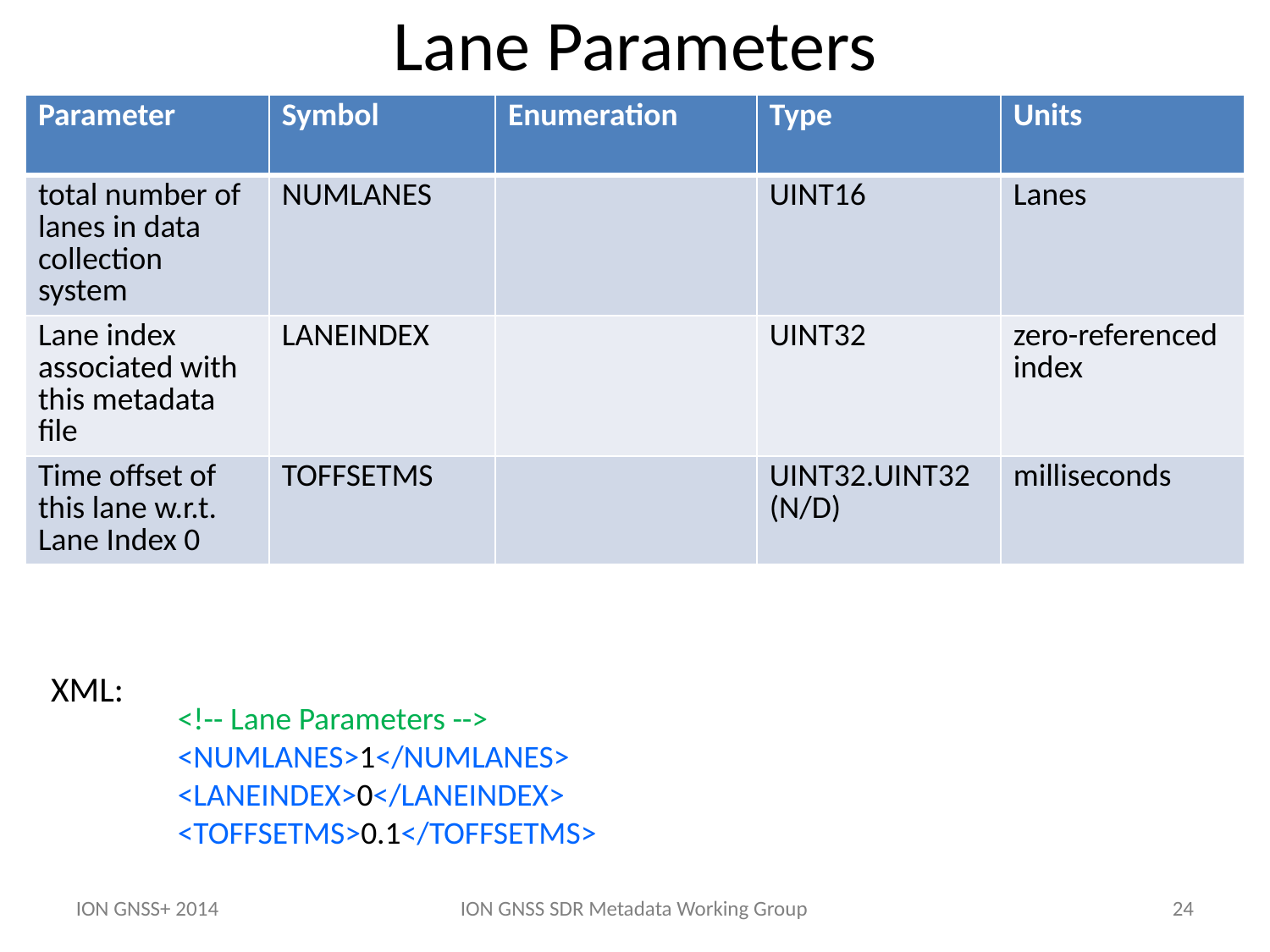

Lane Parameters
| Parameter | Symbol | Enumeration | Type | Units |
| --- | --- | --- | --- | --- |
| total number of lanes in data collection system | NUMLANES |  | UINT16 | Lanes |
| Lane index associated with this metadata file | LANEINDEX |  | UINT32 | zero-referenced index |
| Time offset of this lane w.r.t. Lane Index 0 | TOFFSETMS |  | UINT32.UINT32 (N/D) | milliseconds |
XML:
<!-- Lane Parameters -->
<NUMLANES>1</NUMLANES>
<LANEINDEX>0</LANEINDEX>
<TOFFSETMS>0.1</TOFFSETMS>